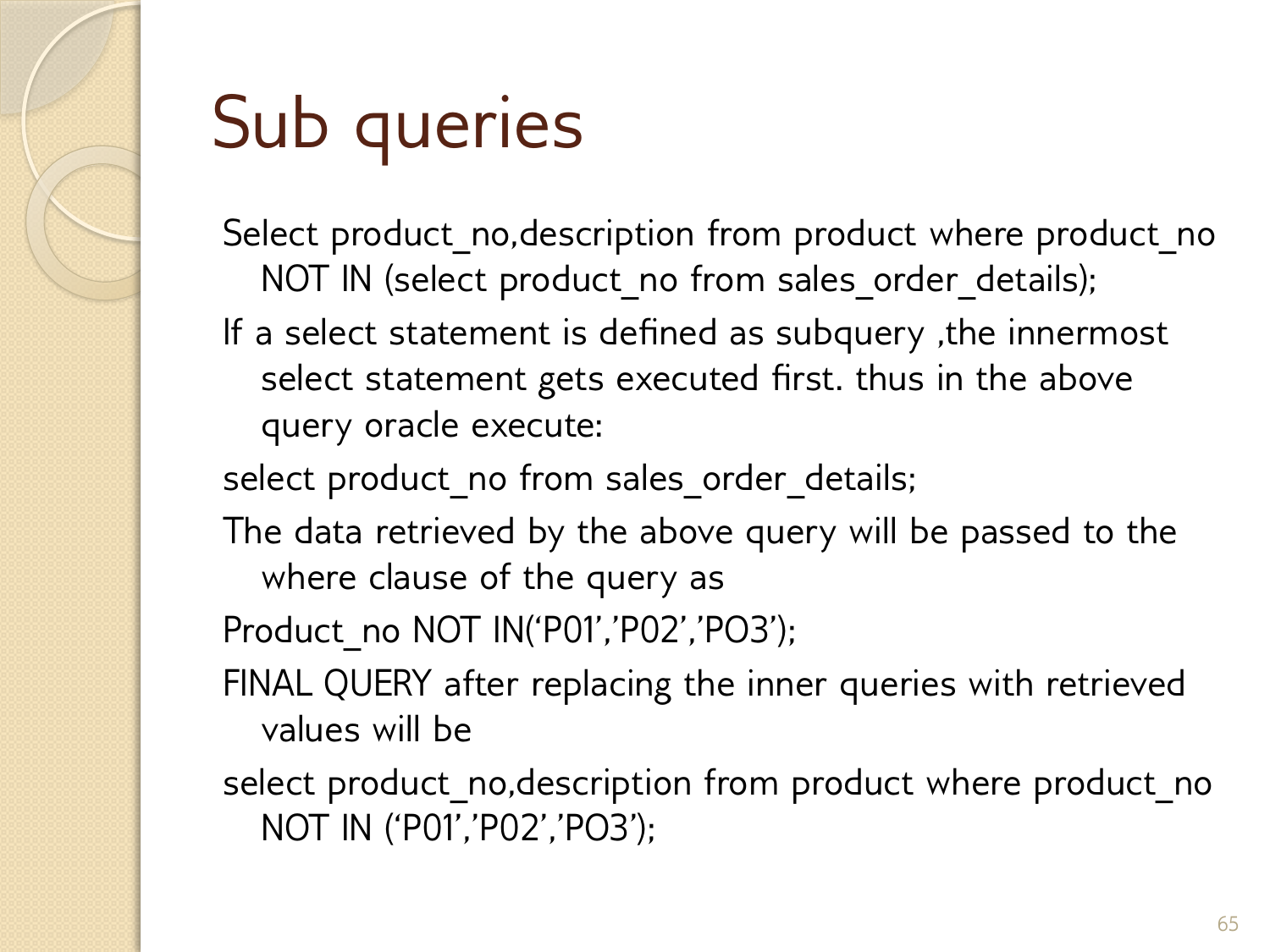

# Sub queries
Select product_no,description from product where product_no NOT IN (select product_no from sales_order_details);
If a select statement is defined as subquery ,the innermost select statement gets executed first. thus in the above query oracle execute:
select product_no from sales_order_details;
The data retrieved by the above query will be passed to the where clause of the query as
Product_no NOT IN(‘P01’,’P02’,’PO3’);
FINAL QUERY after replacing the inner queries with retrieved values will be
select product_no,description from product where product_no NOT IN (‘P01’,’P02’,’PO3’);
65